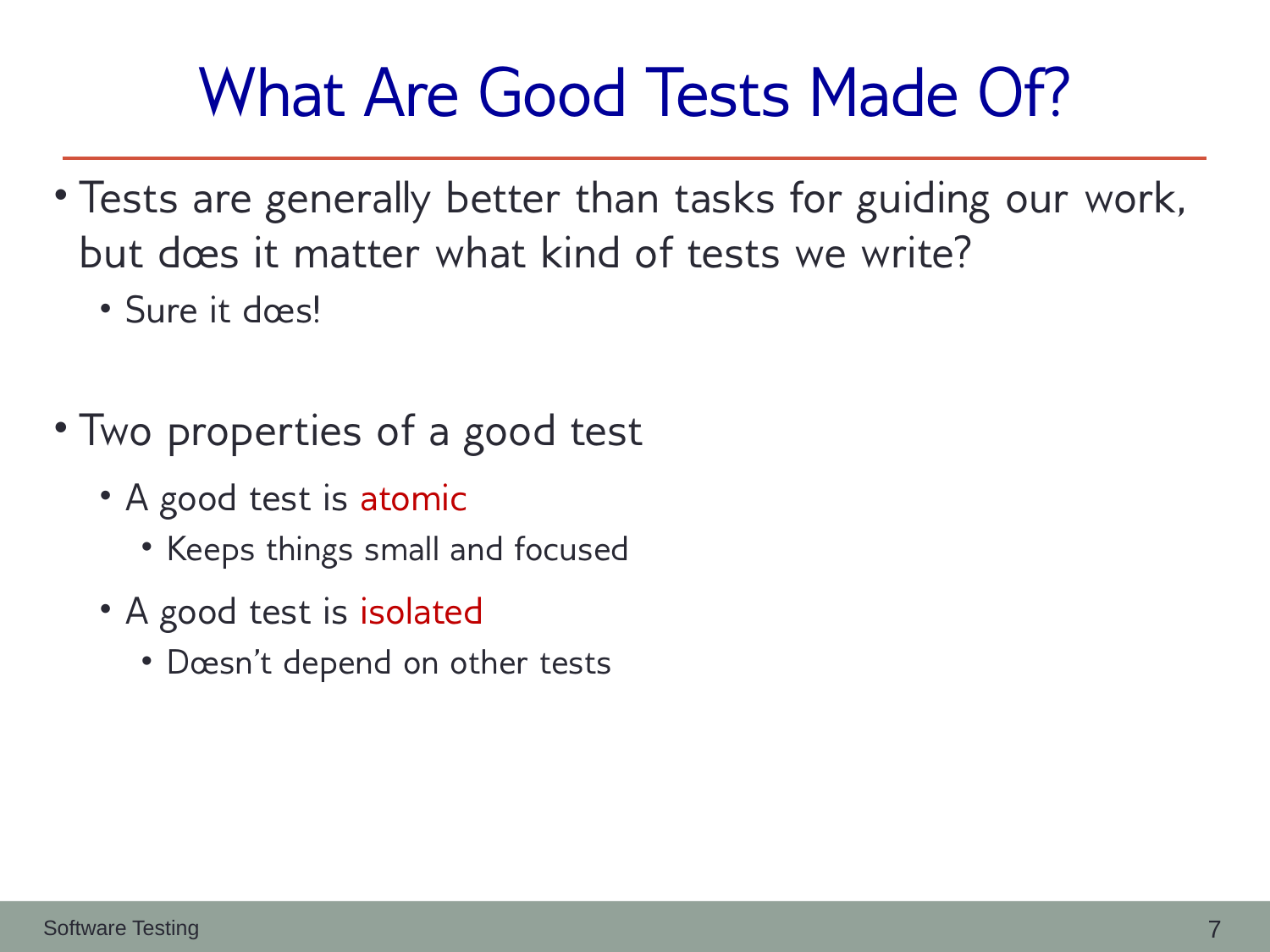

# What Are Good Tests Made Of?
Tests are generally better than tasks for guiding our work, but does it matter what kind of tests we write?
Sure it does!

Two properties of a good test
A good test is atomic
Keeps things small and focused
A good test is isolated
Doesn’t depend on other tests

7
Software Testing